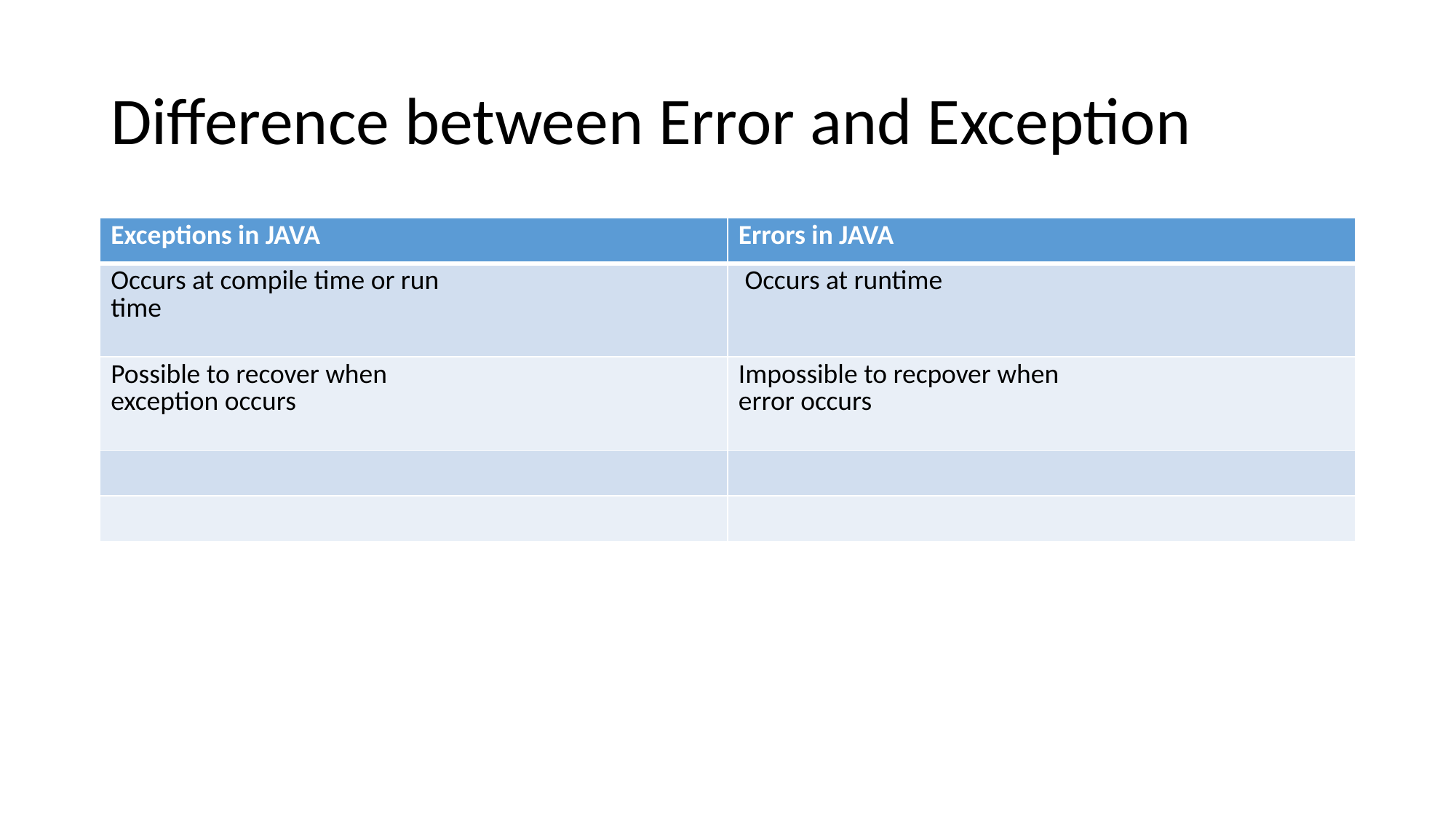

# Difference between Error and Exception
| Exceptions in JAVA | Errors in JAVA |
| --- | --- |
| Occurs at compile time or run time | Occurs at runtime |
| Possible to recover when exception occurs | Impossible to recpover when error occurs |
|  |  |
|  |  |